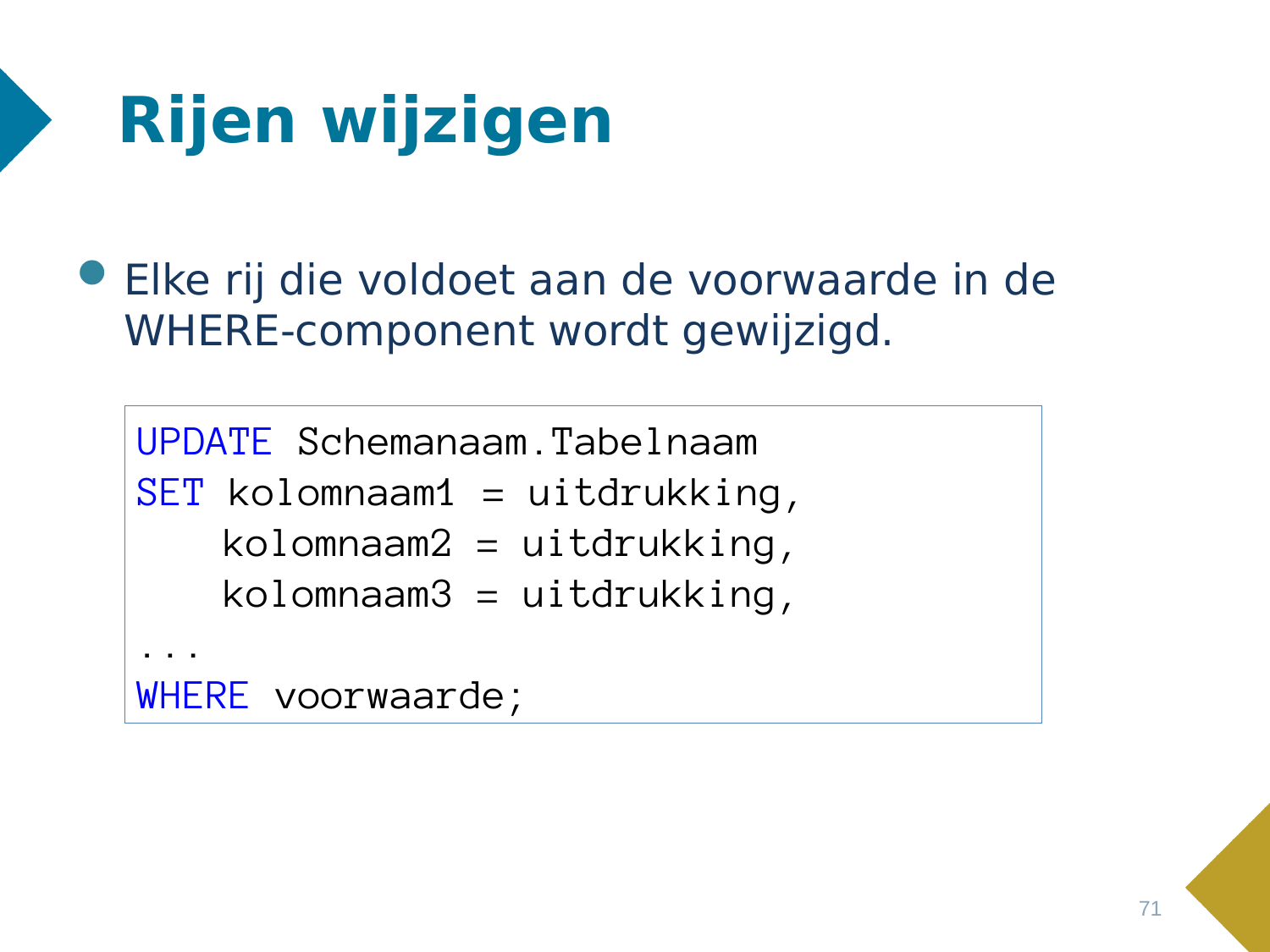

# Rijen wijzigen
Elke rij die voldoet aan de voorwaarde in de WHERE-component wordt gewijzigd.
UPDATE Schemanaam.Tabelnaam
SET kolomnaam1 = uitdrukking,
 kolomnaam2 = uitdrukking,
 kolomnaam3 = uitdrukking,
...
WHERE voorwaarde;
71